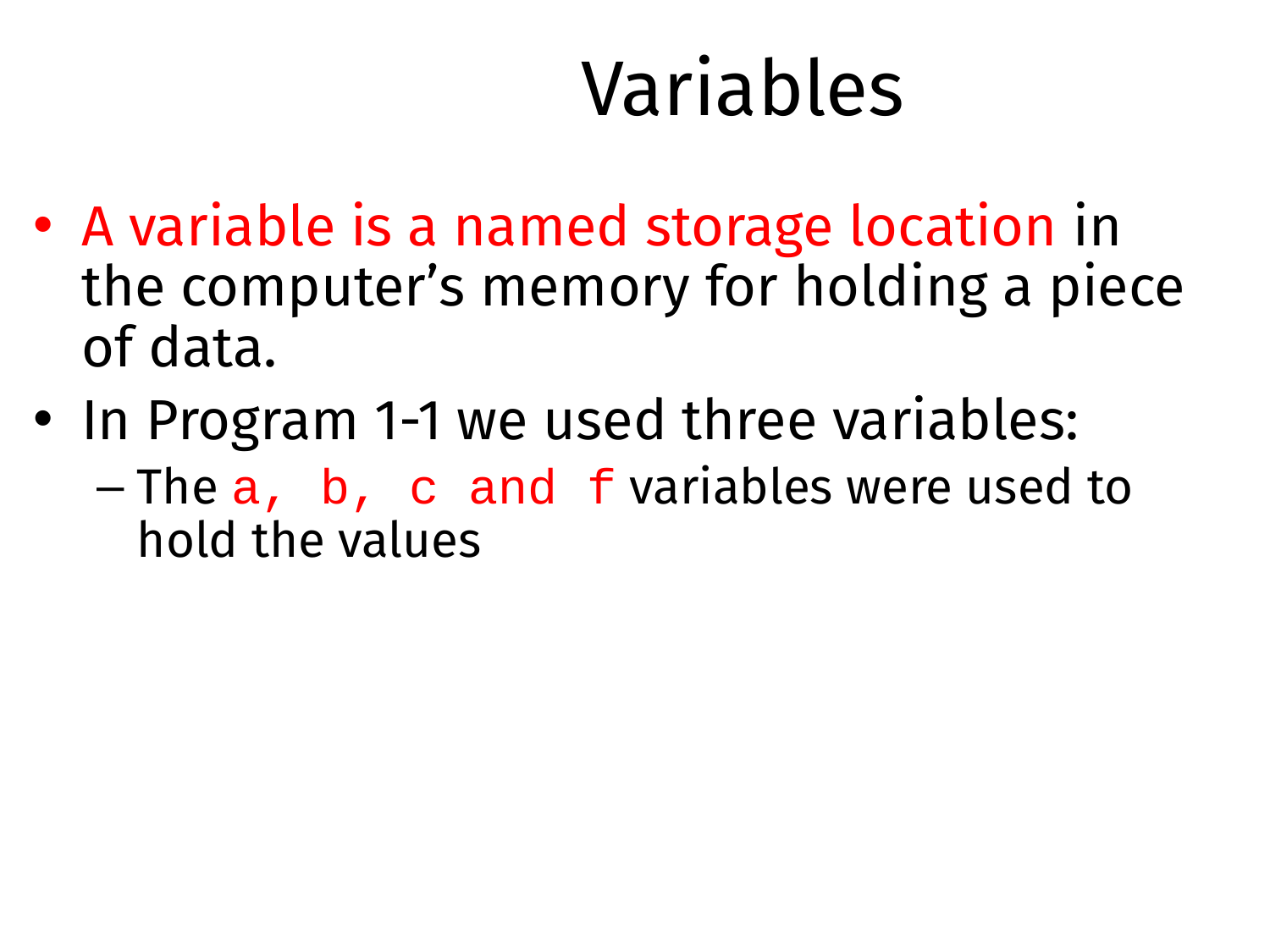

# Variables
A variable is a named storage location in the computer’s memory for holding a piece of data.
In Program 1-1 we used three variables:
The a, b, c and f variables were used to hold the values